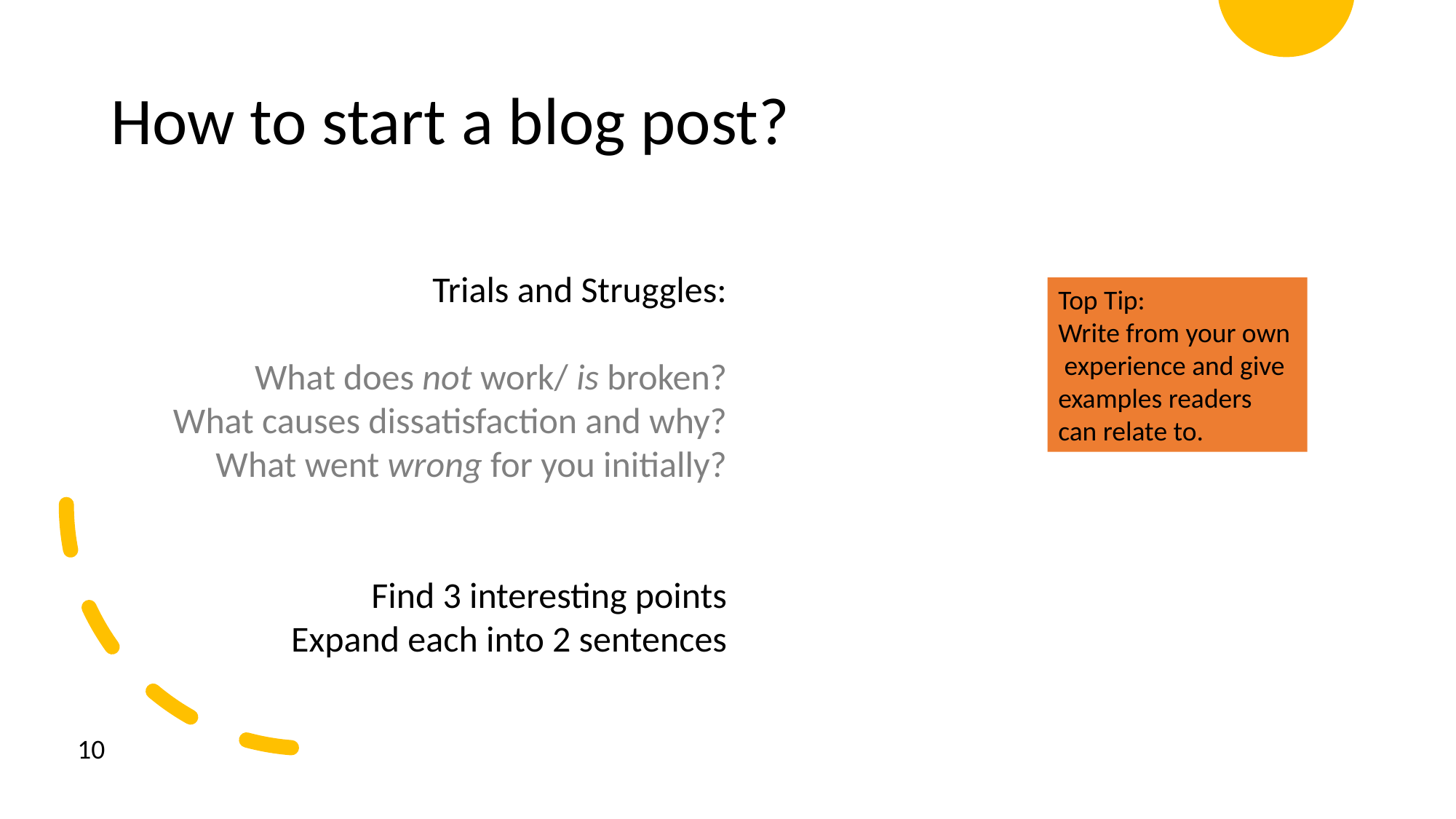

# How to start a blog post?
Trials and Struggles:

What does not work/ is broken?
What causes dissatisfaction and why?
What went wrong for you initially?

Find 3 interesting points
Expand each into 2 sentences

Top Tip:
Write from your own  experience and give examples readers can relate to.
10